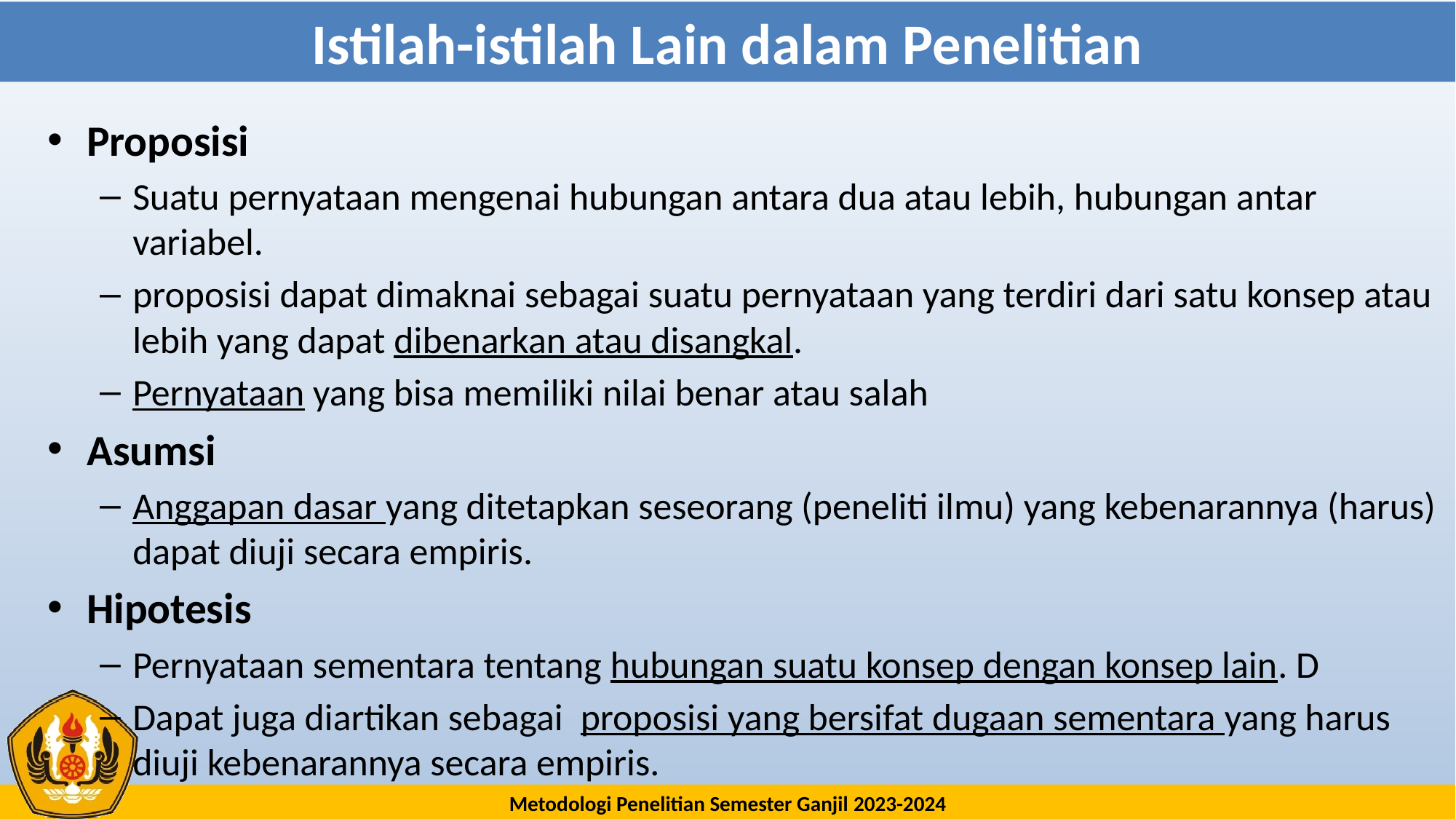

# Istilah-istilah Lain dalam Penelitian
Proposisi
Suatu pernyataan mengenai hubungan antara dua atau lebih, hubungan antar variabel.
proposisi dapat dimaknai sebagai suatu pernyataan yang terdiri dari satu konsep atau lebih yang dapat dibenarkan atau disangkal.
Pernyataan yang bisa memiliki nilai benar atau salah
Asumsi
Anggapan dasar yang ditetapkan seseorang (peneliti ilmu) yang kebenarannya (harus) dapat diuji secara empiris.
Hipotesis
Pernyataan sementara tentang hubungan suatu konsep dengan konsep lain. D
Dapat juga diartikan sebagai  proposisi yang bersifat dugaan sementara yang harus diuji kebenarannya secara empiris.